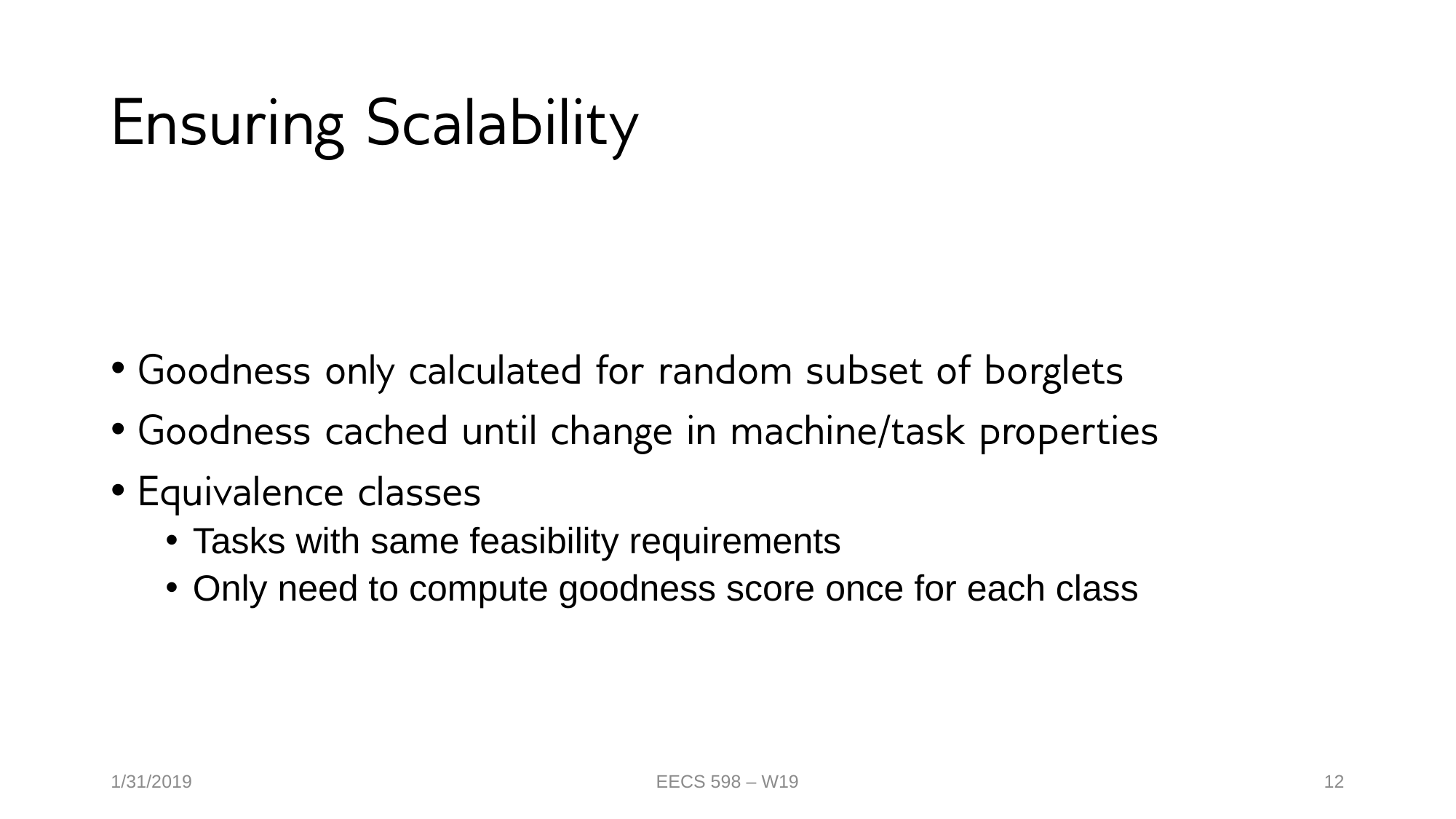

# Ensuring Scalability
Goodness only calculated for random subset of borglets
Goodness cached until change in machine/task properties
Equivalence classes
Tasks with same feasibility requirements
Only need to compute goodness score once for each class
1/31/2019
EECS 598 – W19
12